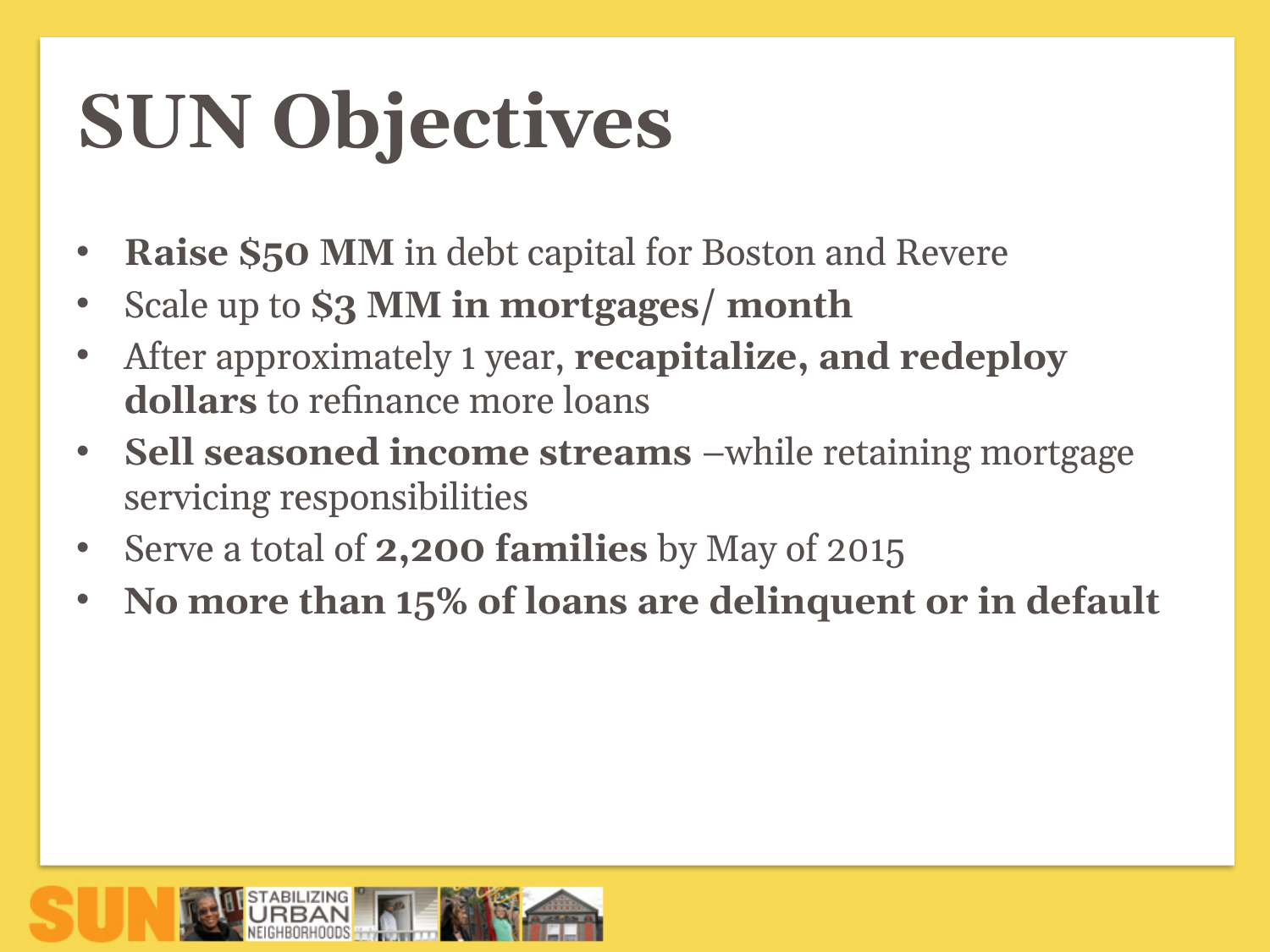

# SUN Objectives
Raise $50 MM in debt capital for Boston and Revere
Scale up to $3 MM in mortgages/ month
After approximately 1 year, recapitalize, and redeploy dollars to refinance more loans
Sell seasoned income streams –while retaining mortgage servicing responsibilities
Serve a total of 2,200 families by May of 2015
No more than 15% of loans are delinquent or in default